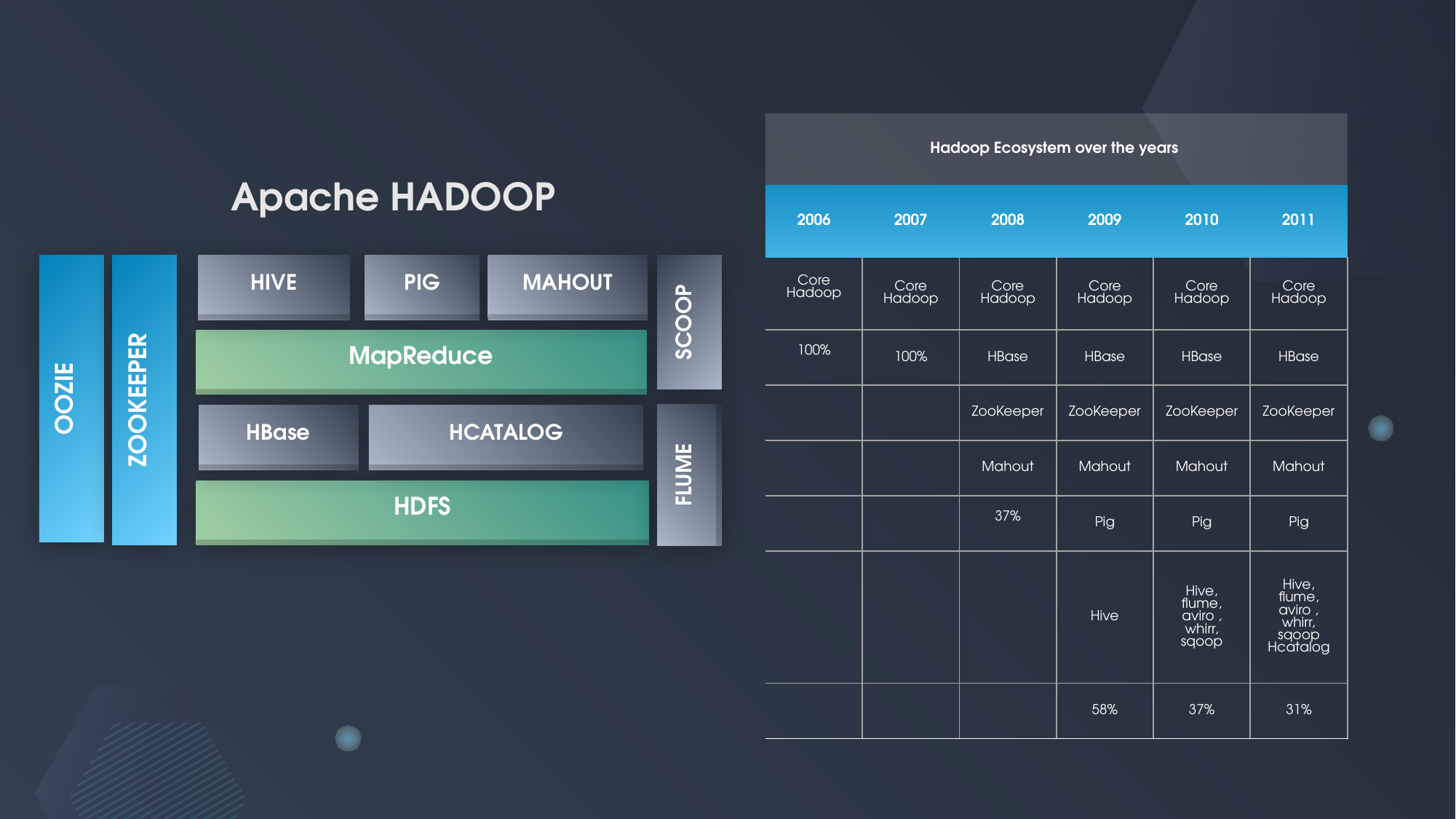

Apache HADOOP
| Hadoop Ecosystem over the years |  |  |  |  |  |
| --- | --- | --- | --- | --- | --- |
| 2006 | 2007 | 2008 | 2009 | 2010 | 2011 |
| Core Hadoop | Core Hadoop | Core Hadoop | Core Hadoop | Core Hadoop | Core Hadoop |
| 100% | 100% | HBase | HBase | HBase | HBase |
|  |  | ZooKeeper | ZooKeeper | ZooKeeper | ZooKeeper |
|  |  | Mahout | Mahout | Mahout | Mahout |
|  |  | 37% | Pig | Pig | Pig |
|  |  |  | Hive | Hive, flume, aviro , whirr, sqoop | Hive, flume, aviro , whirr, sqoop Hcatalog |
|  |  |  | 58% | 37% | 31% |
HIVE

PIG

MAHOUT

SCOOP
MapReduce

OOZIE
ZOOKEEPER
HBase

HCATALOG

FLUME

HDFS